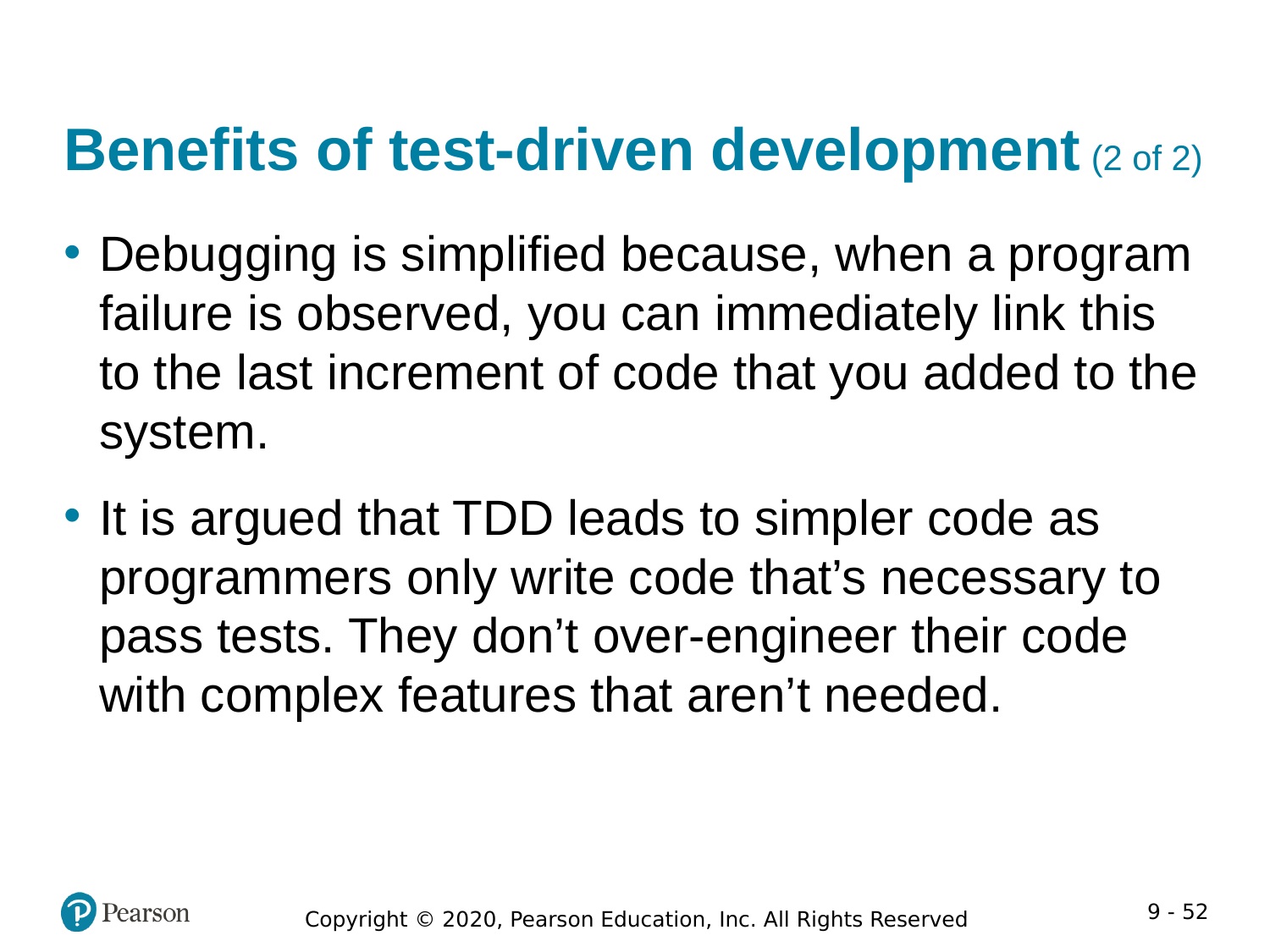

# Benefits of test-driven development (2 of 2)
Debugging is simplified because, when a program failure is observed, you can immediately link this to the last increment of code that you added to the system.
It is argued that TDD leads to simpler code as programmers only write code that’s necessary to pass tests. They don’t over-engineer their code with complex features that aren’t needed.